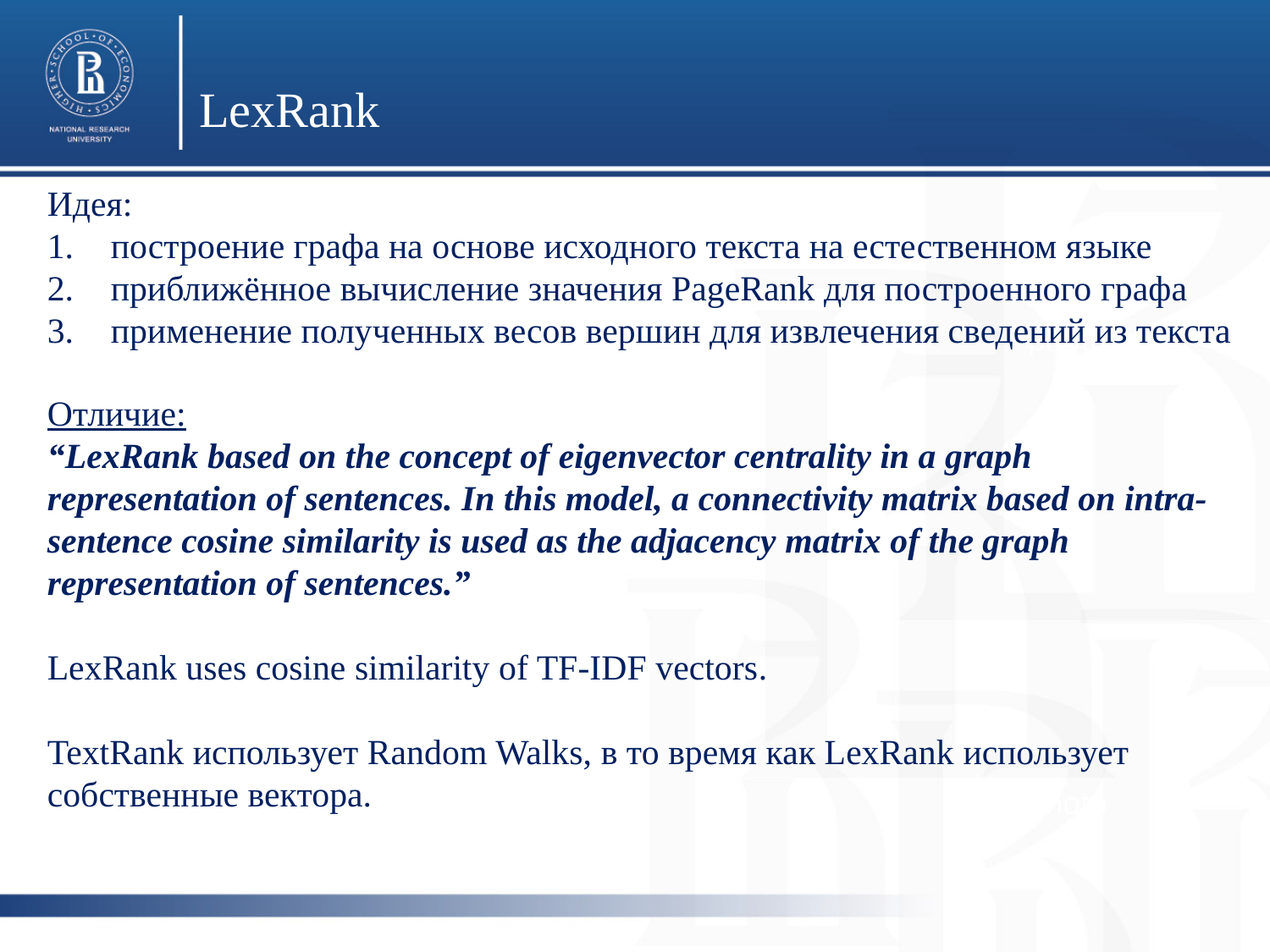

LexRank
Идея:
построение графа на основе исходного текста на естественном языке
приближённое вычисление значения PageRank для построенного графа
применение полученных весов вершин для извлечения сведений из текста
photo
Отличие:
“LexRank based on the concept of eigenvector centrality in a graph representation of sentences. In this model, a connectivity matrix based on intra-sentence cosine similarity is used as the adjacency matrix of the graph representation of sentences.”

LexRank uses cosine similarity of TF-IDF vectors.

TextRank использует Random Walks, в то время как LexRank использует собственные вектора.
photo